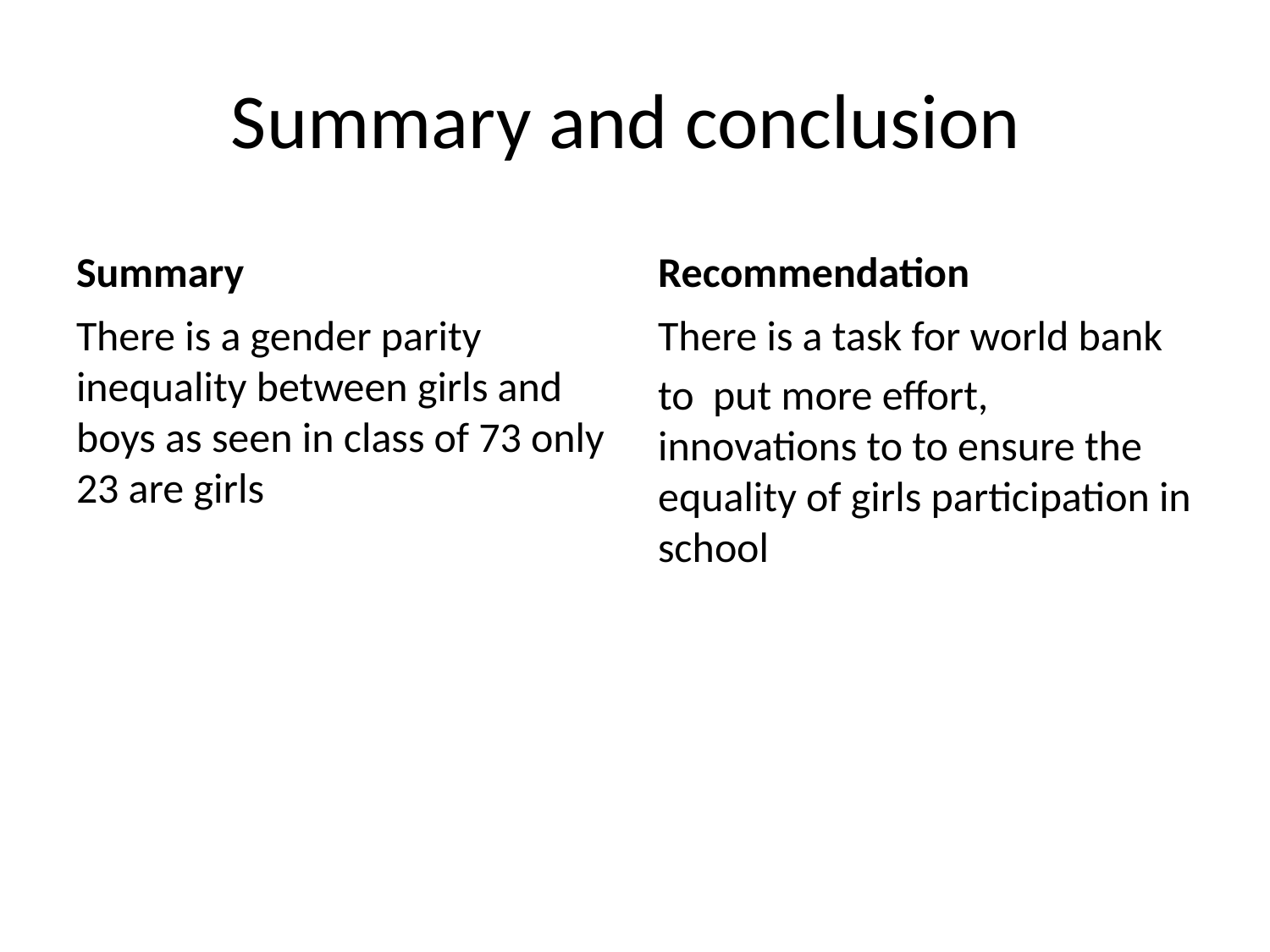

# Summary and conclusion
Summary
Recommendation
There is a gender parity inequality between girls and boys as seen in class of 73 only 23 are girls
There is a task for world bank
to  put more effort,  innovations to to ensure the equality of girls participation in school